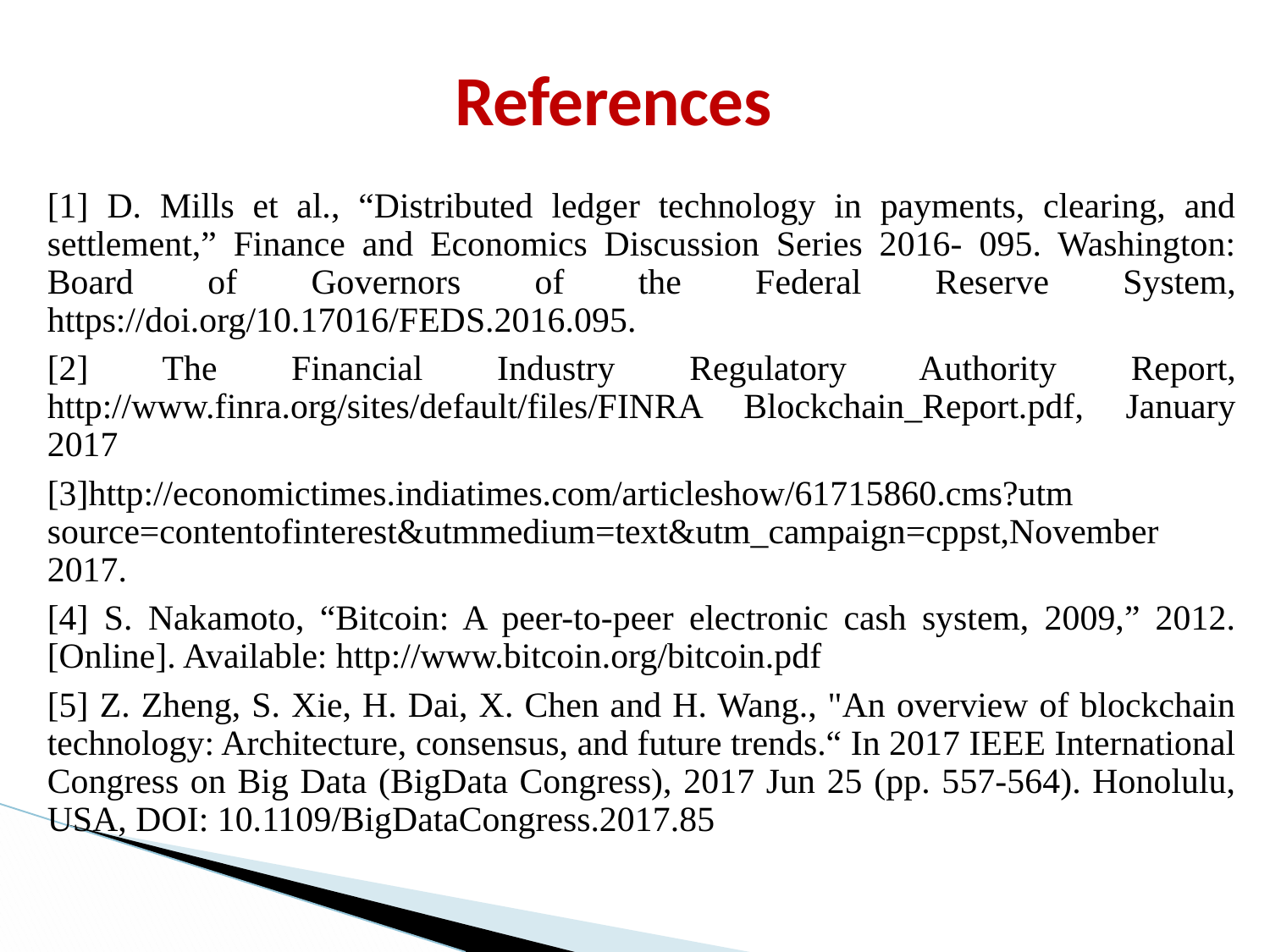

# References
[1] D. Mills et al., “Distributed ledger technology in payments, clearing, and settlement,” Finance and Economics Discussion Series 2016- 095. Washington: Board of Governors of the Federal Reserve System, https://doi.org/10.17016/FEDS.2016.095.
[2] The Financial Industry Regulatory Authority Report, http://www.finra.org/sites/default/files/FINRA Blockchain_Report.pdf, January 2017
[3]http://economictimes.indiatimes.com/articleshow/61715860.cms?utm source=contentofinterest&utmmedium=text&utm_campaign=cppst,November 2017.
[4] S. Nakamoto, “Bitcoin: A peer-to-peer electronic cash system, 2009,” 2012. [Online]. Available: http://www.bitcoin.org/bitcoin.pdf
[5] Z. Zheng, S. Xie, H. Dai, X. Chen and H. Wang., "An overview of blockchain technology: Architecture, consensus, and future trends.“ In 2017 IEEE International Congress on Big Data (BigData Congress), 2017 Jun 25 (pp. 557-564). Honolulu, USA, DOI: 10.1109/BigDataCongress.2017.85